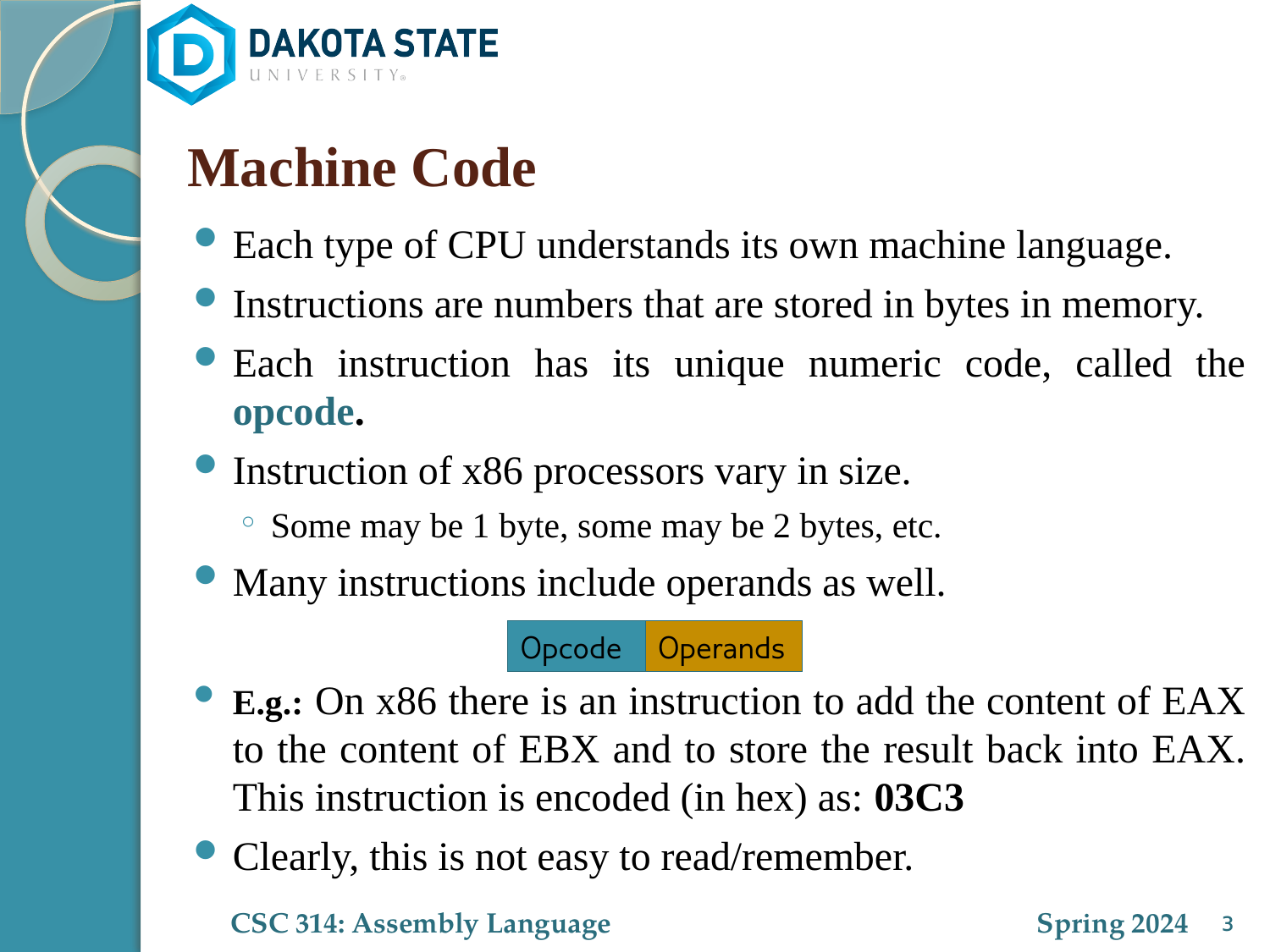

# Machine Code
Each type of CPU understands its own machine language.
Instructions are numbers that are stored in bytes in memory.
Each instruction has its unique numeric code, called the opcode.
Instruction of x86 processors vary in size.
Some may be 1 byte, some may be 2 bytes, etc.
Many instructions include operands as well.

E.g.: On x86 there is an instruction to add the content of EAX to the content of EBX and to store the result back into EAX. This instruction is encoded (in hex) as: 03C3
Clearly, this is not easy to read/remember.
Opcode
Operands
3